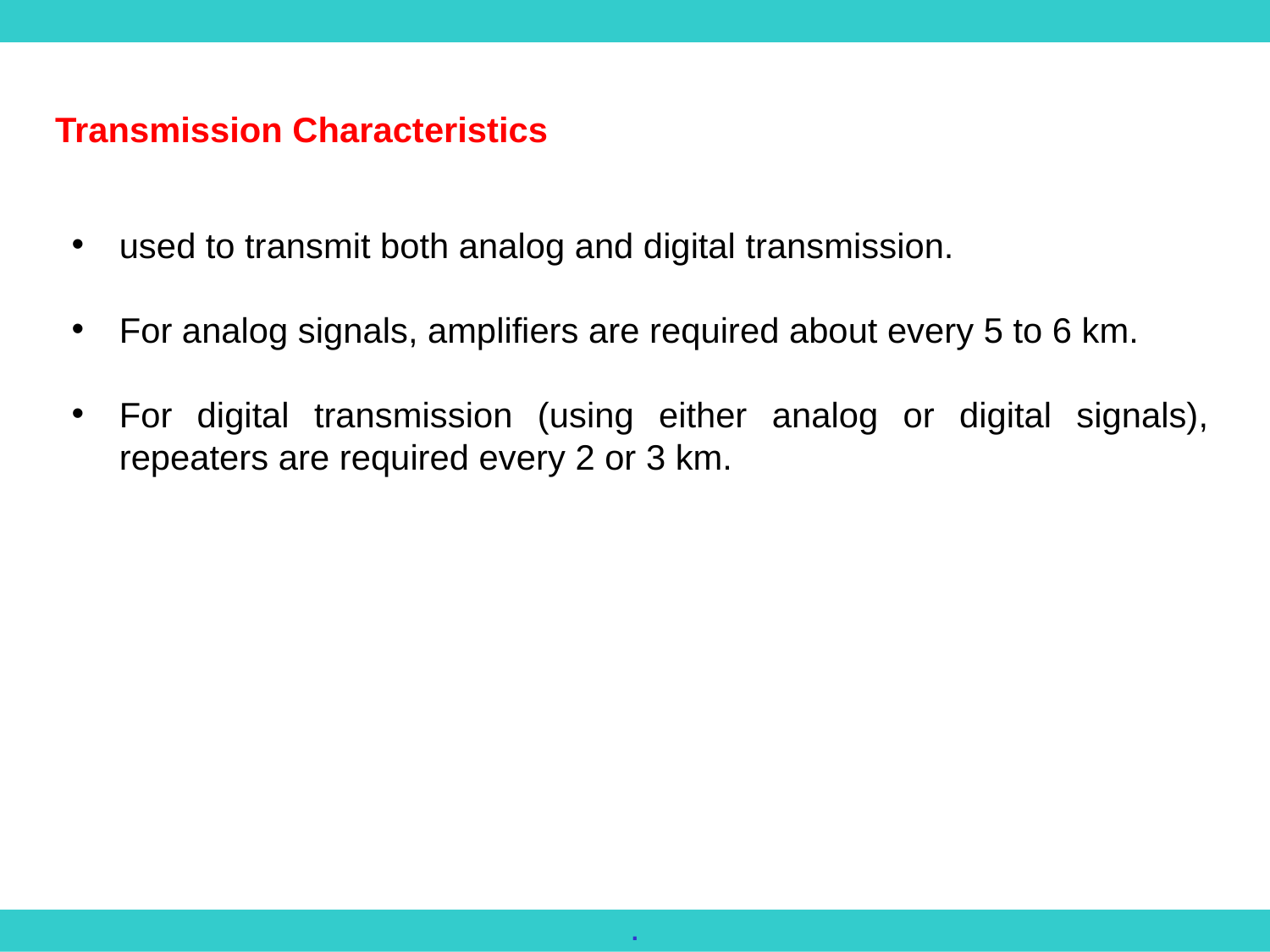

Transmission Characteristics

used to transmit both analog and digital transmission.

For analog signals, amplifiers are required about every 5 to 6 km.

For digital transmission (using either analog or digital signals), repeaters are required every 2 or 3 km.

.